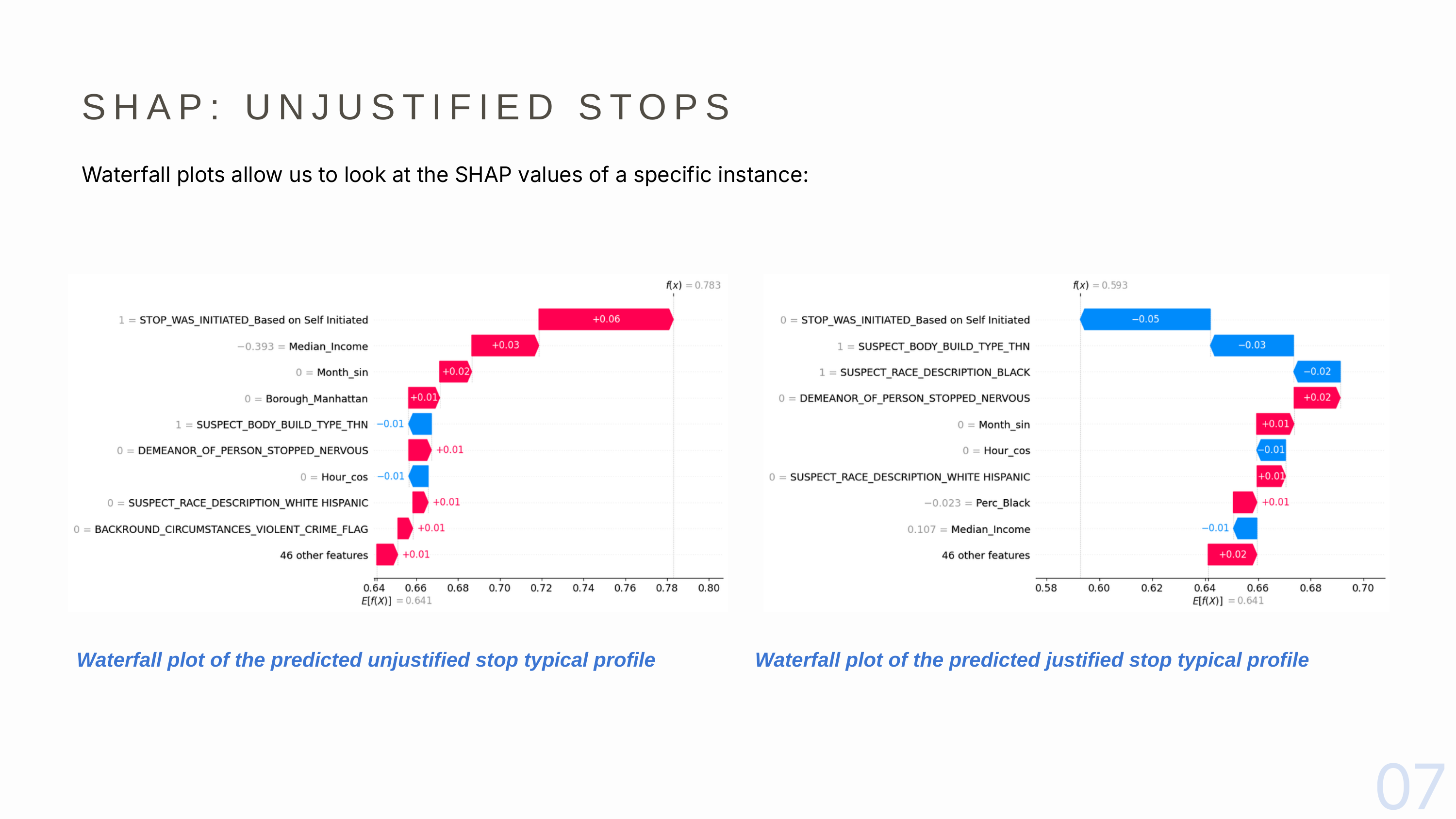

SHAP: UNJUSTIFIED STOPS
Waterfall plots allow us to look at the SHAP values of a specific instance:

Waterfall plot of the predicted unjustified stop typical profile
Waterfall plot of the predicted justified stop typical profile
07